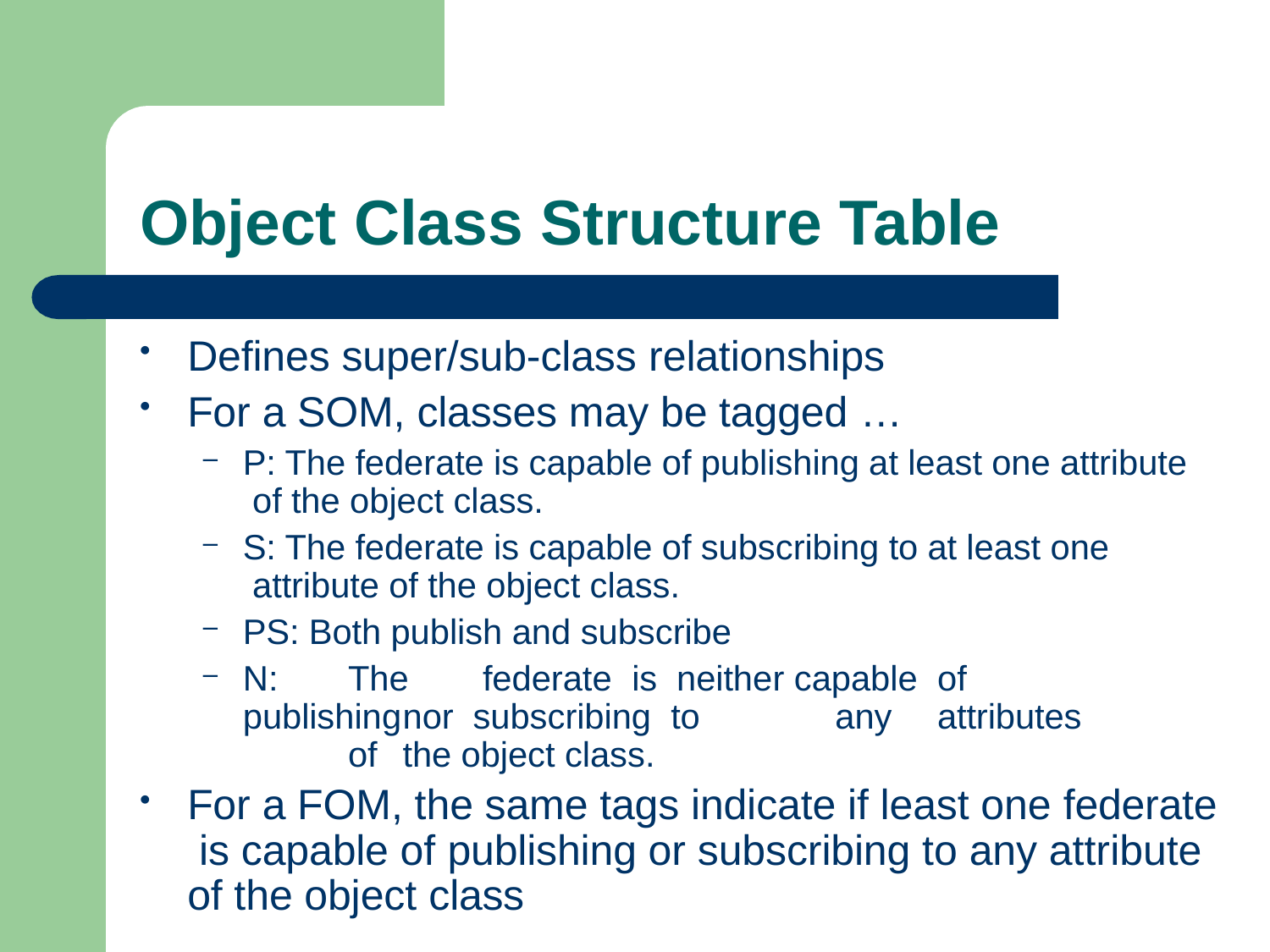

# Object Class Structure Table
Defines super/sub-class relationships
For a SOM, classes may be tagged …
P: The federate is capable of publishing at least one attribute  of the object class.
S: The federate is capable of subscribing to at least one  attribute of the object class.
PS: Both publish and subscribe
N:	The	federate	is		neither capable	of	publishing	nor  subscribing	to	any	attributes	of	the object class.
For a FOM, the same tags indicate if least one federate  is capable of publishing or subscribing to any attribute  of the object class